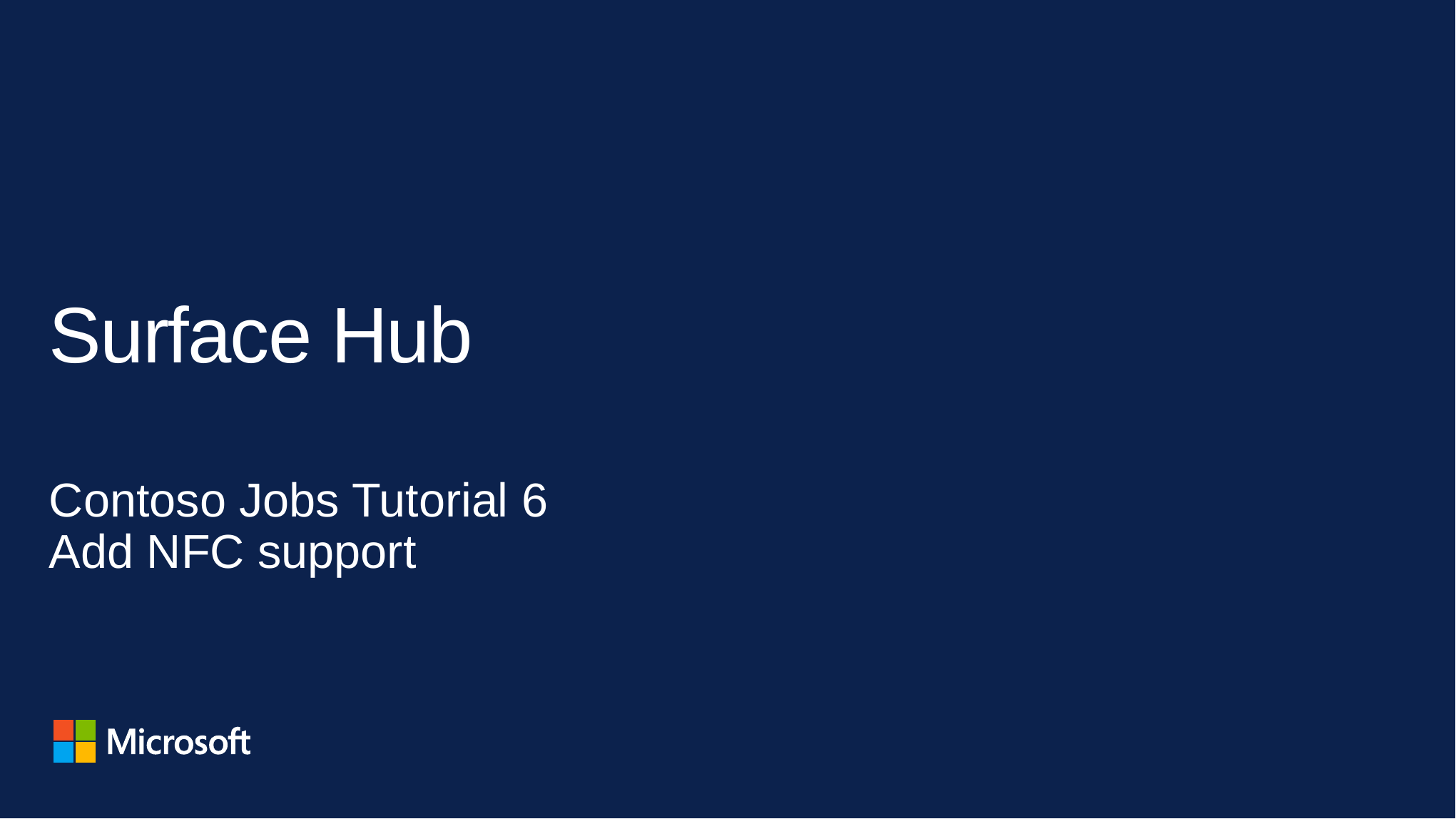

# Surface Hub
Contoso Jobs Tutorial 6
Add NFC support